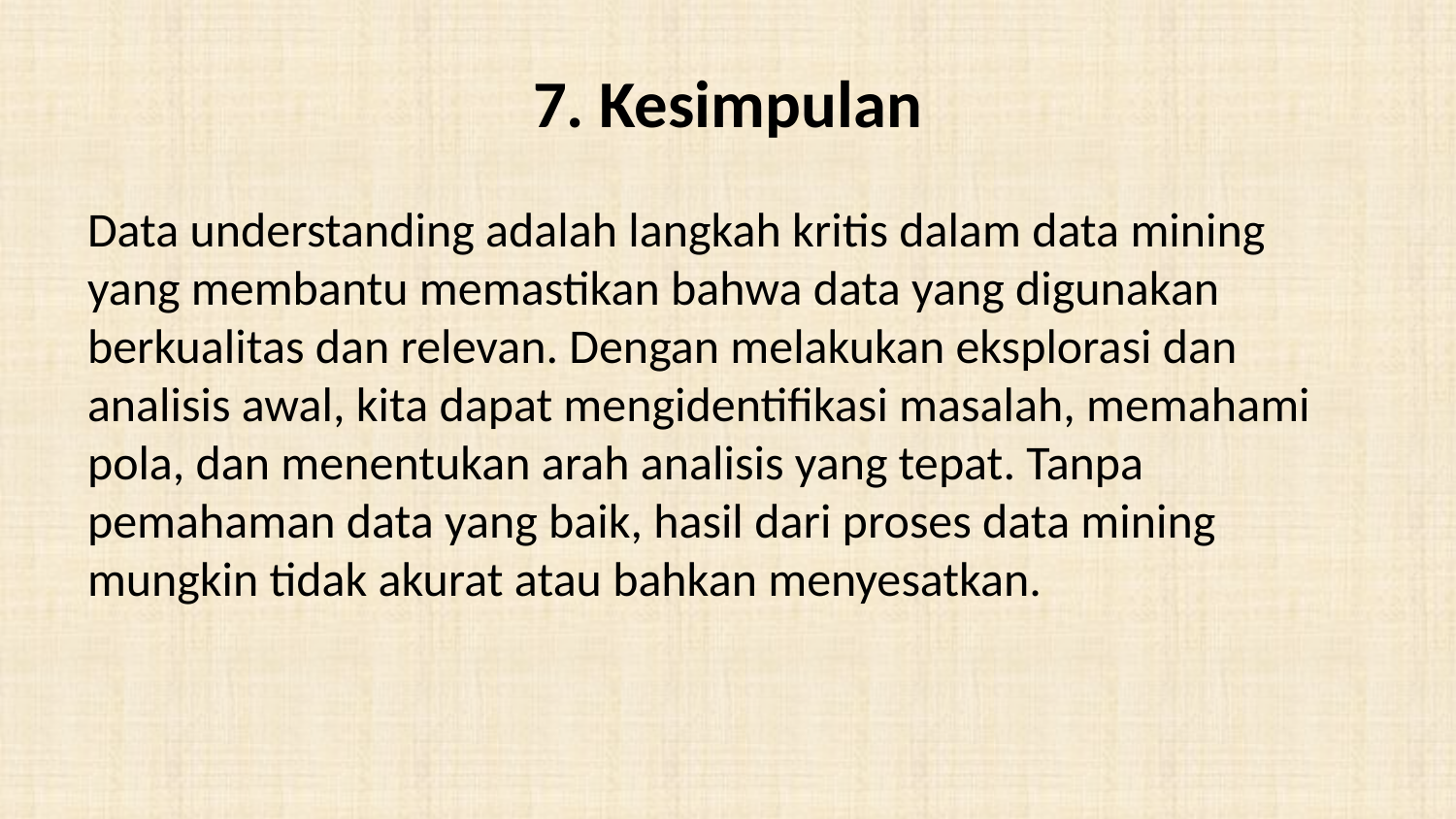

# 7. Kesimpulan
Data understanding adalah langkah kritis dalam data mining yang membantu memastikan bahwa data yang digunakan berkualitas dan relevan. Dengan melakukan eksplorasi dan analisis awal, kita dapat mengidentifikasi masalah, memahami pola, dan menentukan arah analisis yang tepat. Tanpa pemahaman data yang baik, hasil dari proses data mining mungkin tidak akurat atau bahkan menyesatkan.